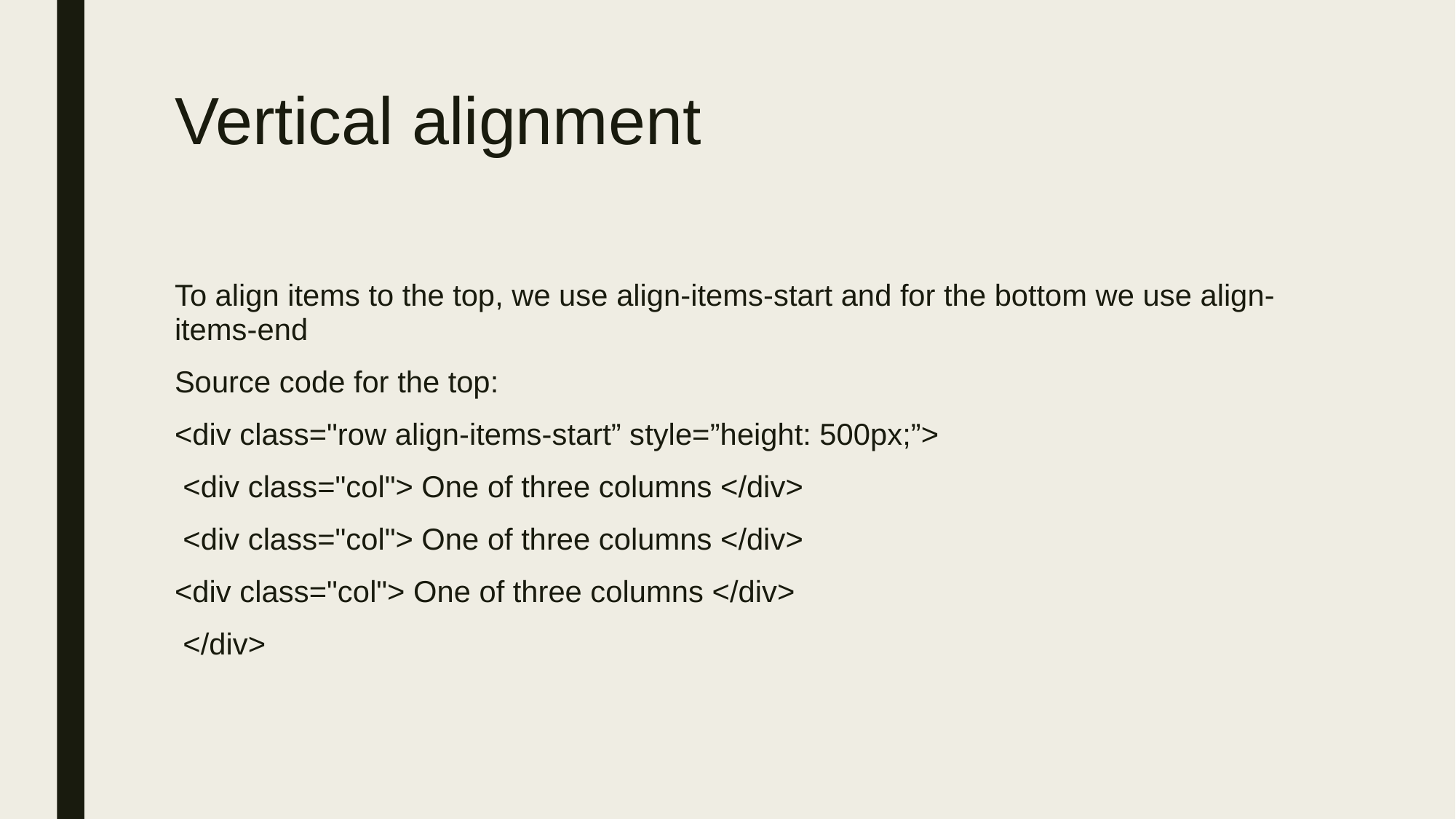

# Vertical alignment
To align items to the top, we use align-items-start and for the bottom we use align-items-end
Source code for the top:
<div class="row align-items-start” style=”height: 500px;”>
 <div class="col"> One of three columns </div>
 <div class="col"> One of three columns </div>
<div class="col"> One of three columns </div>
 </div>